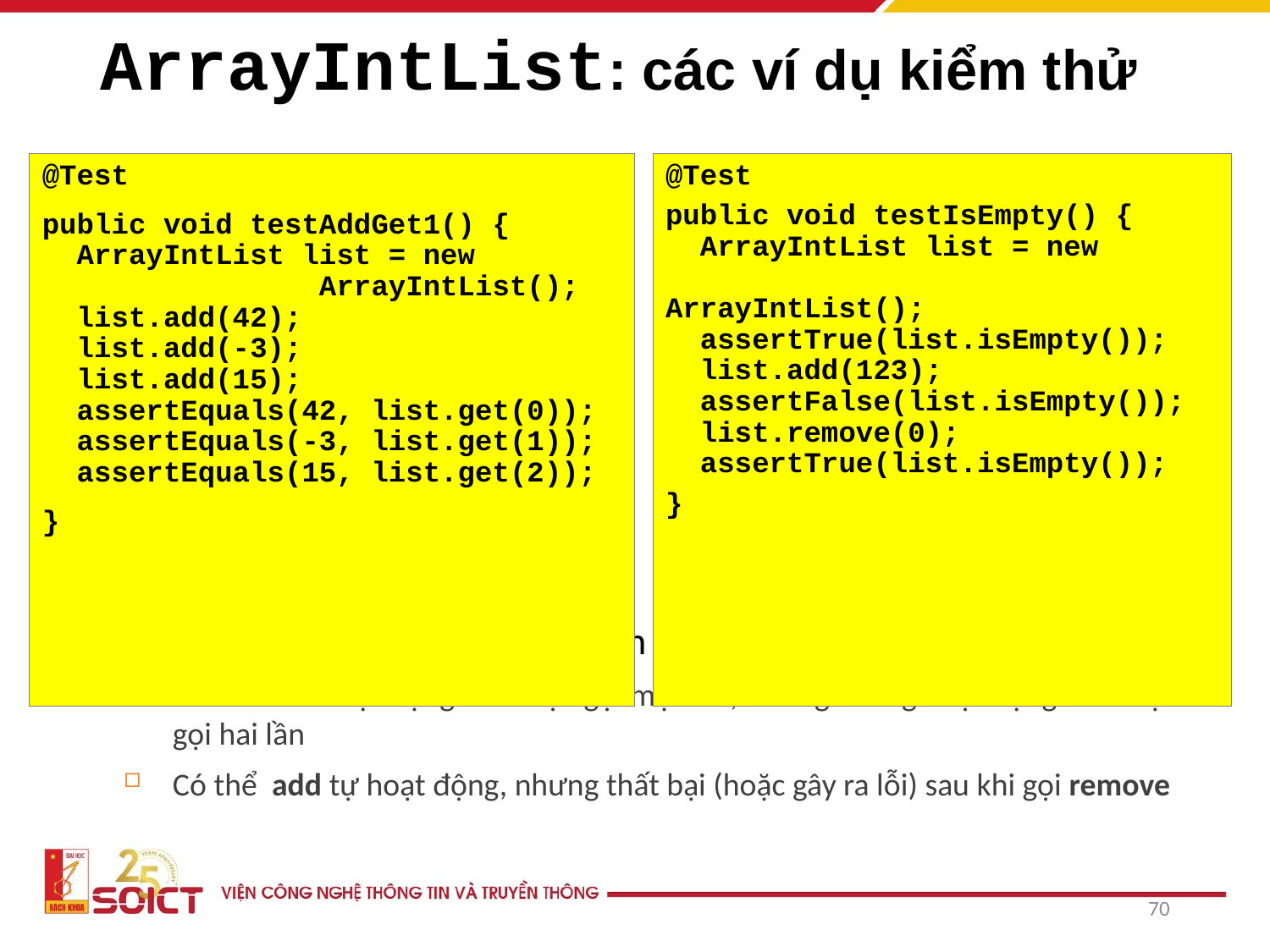

# ArrayIntList: các ví dụ kiểm thử
@Test
public void testAddGet1() {
  ArrayIntList list = new
                ArrayIntList();
  list.add(42);
  list.add(-3);
  list.add(15);
  assertEquals(42, list.get(0));
  assertEquals(-3, list.get(1));
  assertEquals(15, list.get(2));
}
@Test
public void testIsEmpty() {
  ArrayIntList list = new
                 ArrayIntList();
  assertTrue(list.isEmpty());
  list.add(123);
  assertFalse(list.isEmpty());
  list.remove(0);
  assertTrue(list.isEmpty());
}
Khái niệm cấp cao: kiểm tra hành vi kết hợp
Có thể add hoạt động khi được gọi một lần, nhưng không hoạt động khi được gọi hai lần
Có thể  add tự hoạt động, nhưng thất bại (hoặc gây ra lỗi) sau khi gọi remove
70